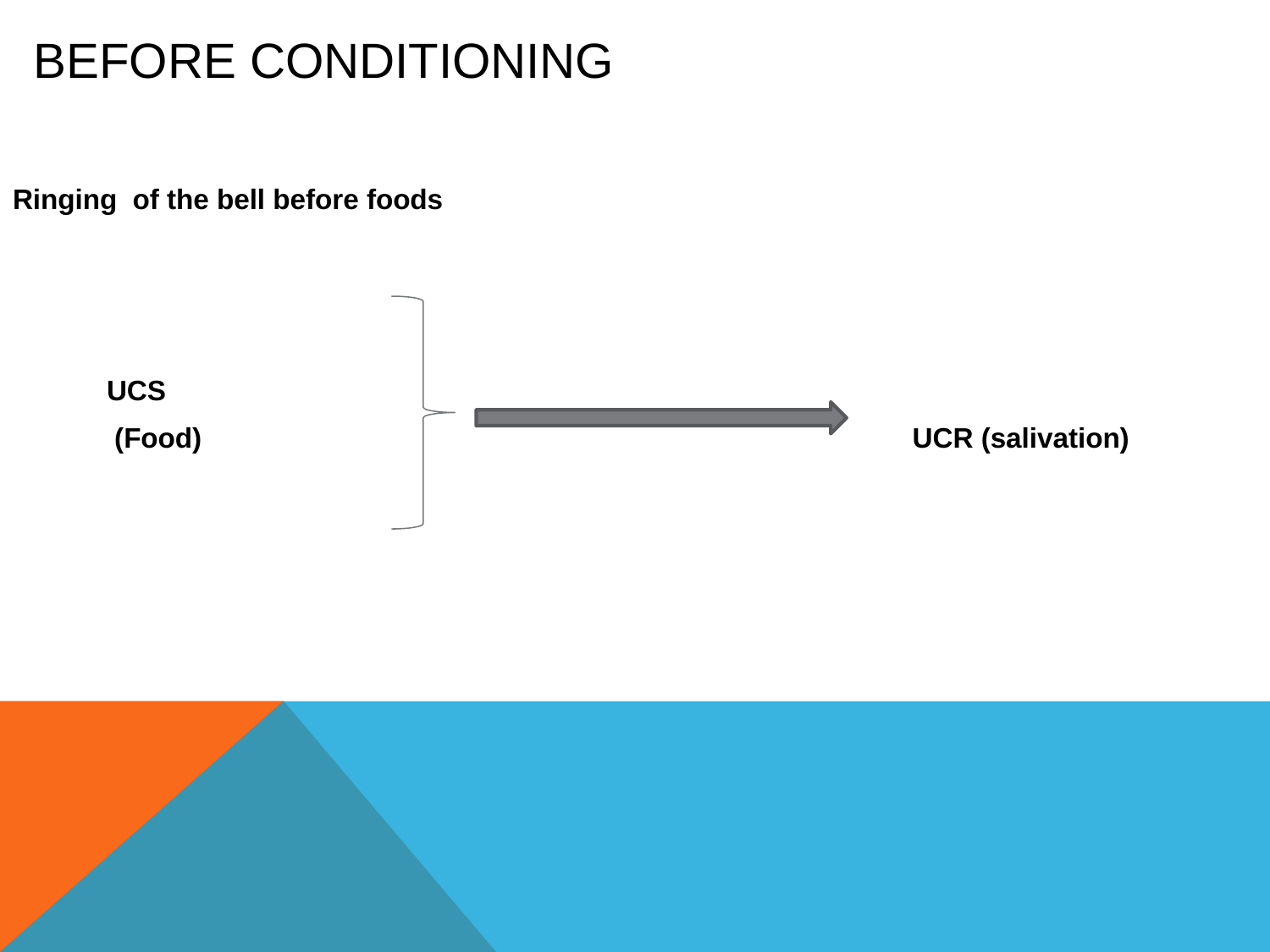

# before conditioning

Ringing  of the bell before foods

            UCS
             (Food)                                                                                           UCR (salivation)